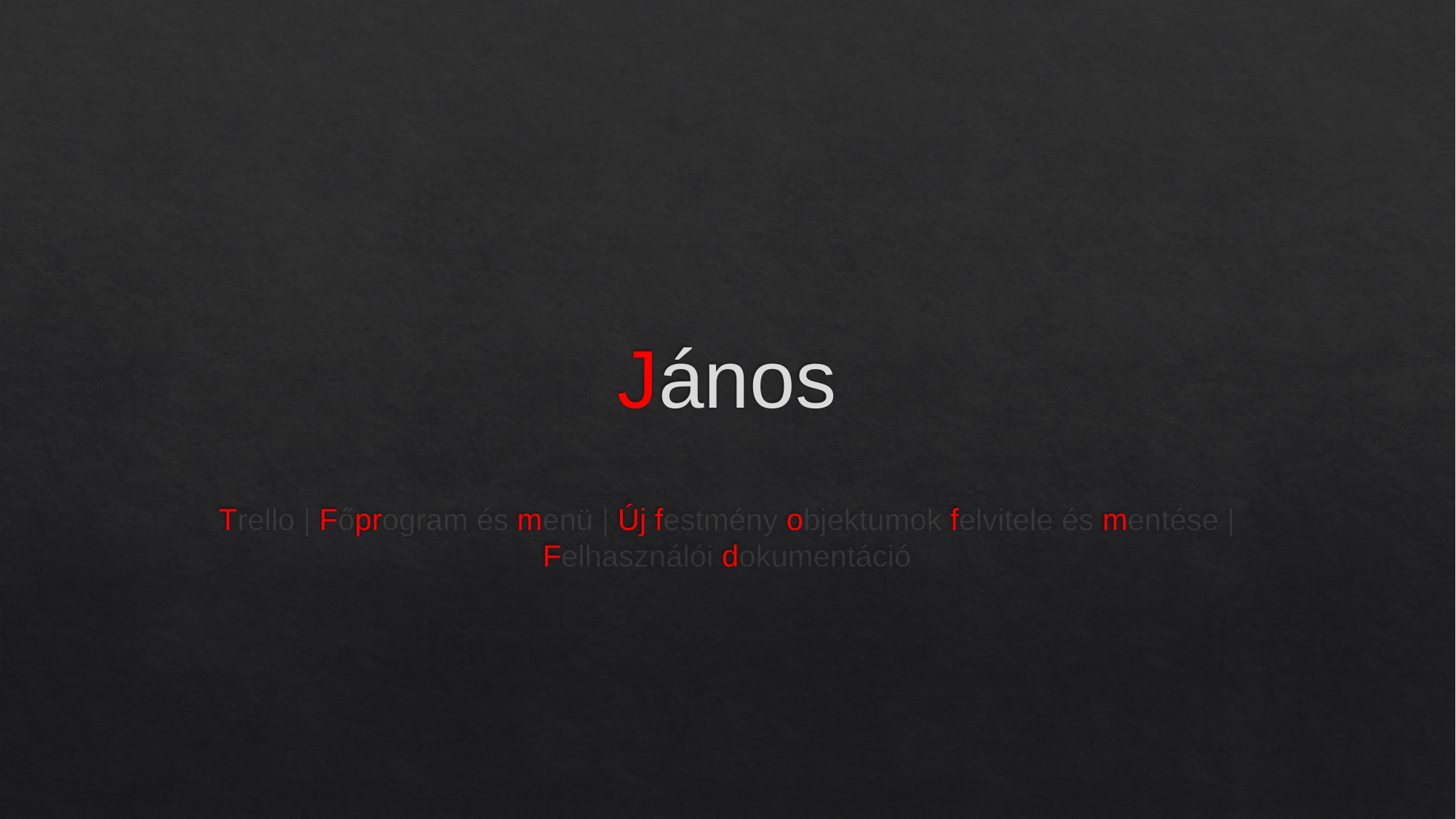

# János
Trello | Főprogram és menü | Új festmény objektumok felvitele és mentése | Felhasználói dokumentáció